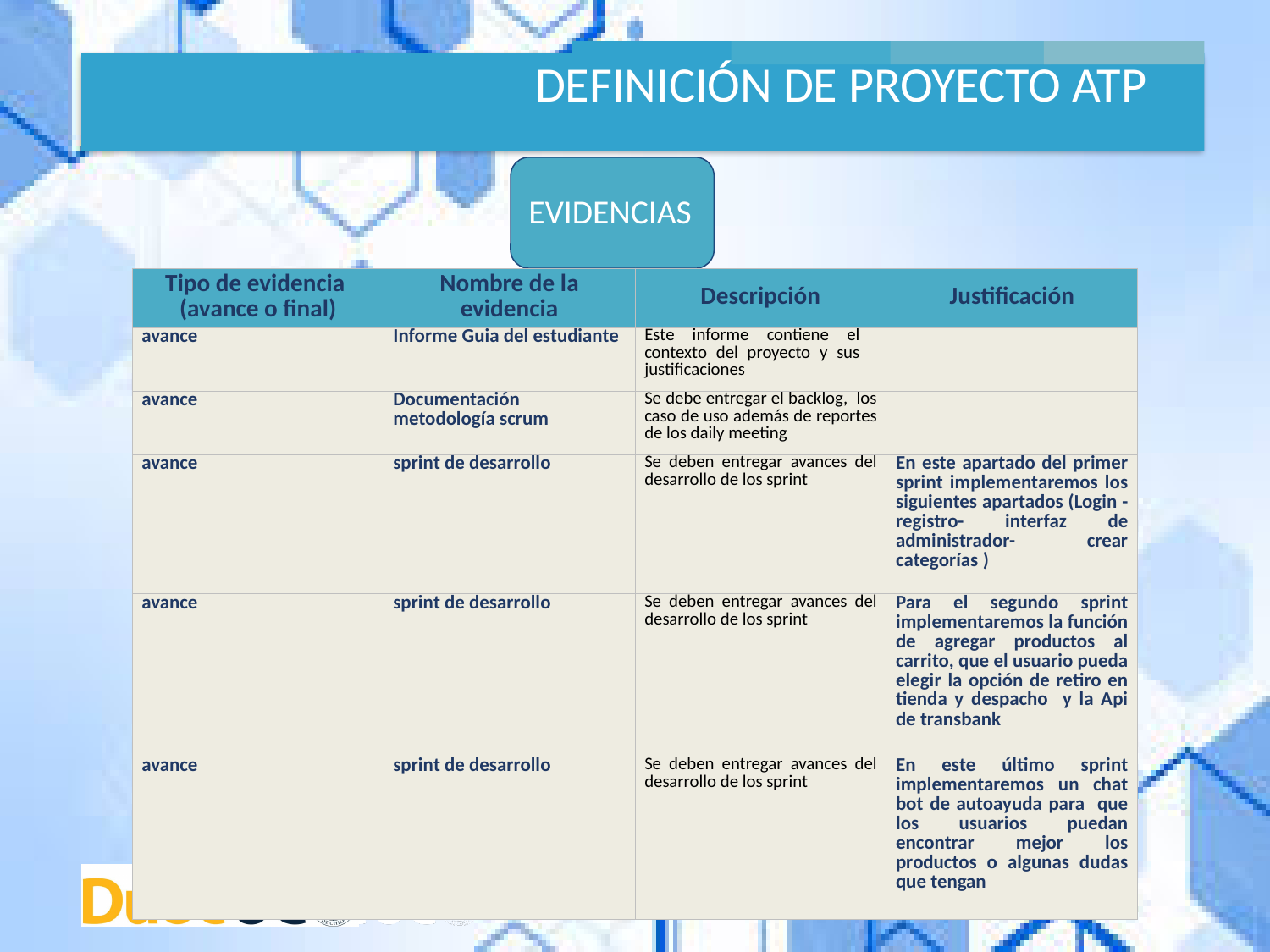

DEFINICIÓN DE PROYECTO ATP

EVIDENCIAS
| Tipo de evidencia (avance o final) | Nombre de la evidencia | Descripción | Justificación |
| --- | --- | --- | --- |
| avance | Informe Guia del estudiante | Este informe contiene el contexto del proyecto y sus justificaciones |  |
| avance | Documentación metodología scrum | Se debe entregar el backlog, los caso de uso además de reportes de los daily meeting |  |
| avance | sprint de desarrollo | Se deben entregar avances del desarrollo de los sprint | En este apartado del primer sprint implementaremos los siguientes apartados (Login - registro- interfaz de administrador- crear categorías ) |
| avance | sprint de desarrollo | Se deben entregar avances del desarrollo de los sprint | Para el segundo sprint implementaremos la función de agregar productos al carrito, que el usuario pueda elegir la opción de retiro en tienda y despacho y la Api de transbank |
| avance | sprint de desarrollo | Se deben entregar avances del desarrollo de los sprint | En este último sprint implementaremos un chat bot de autoayuda para que los usuarios puedan encontrar mejor los productos o algunas dudas que tengan |